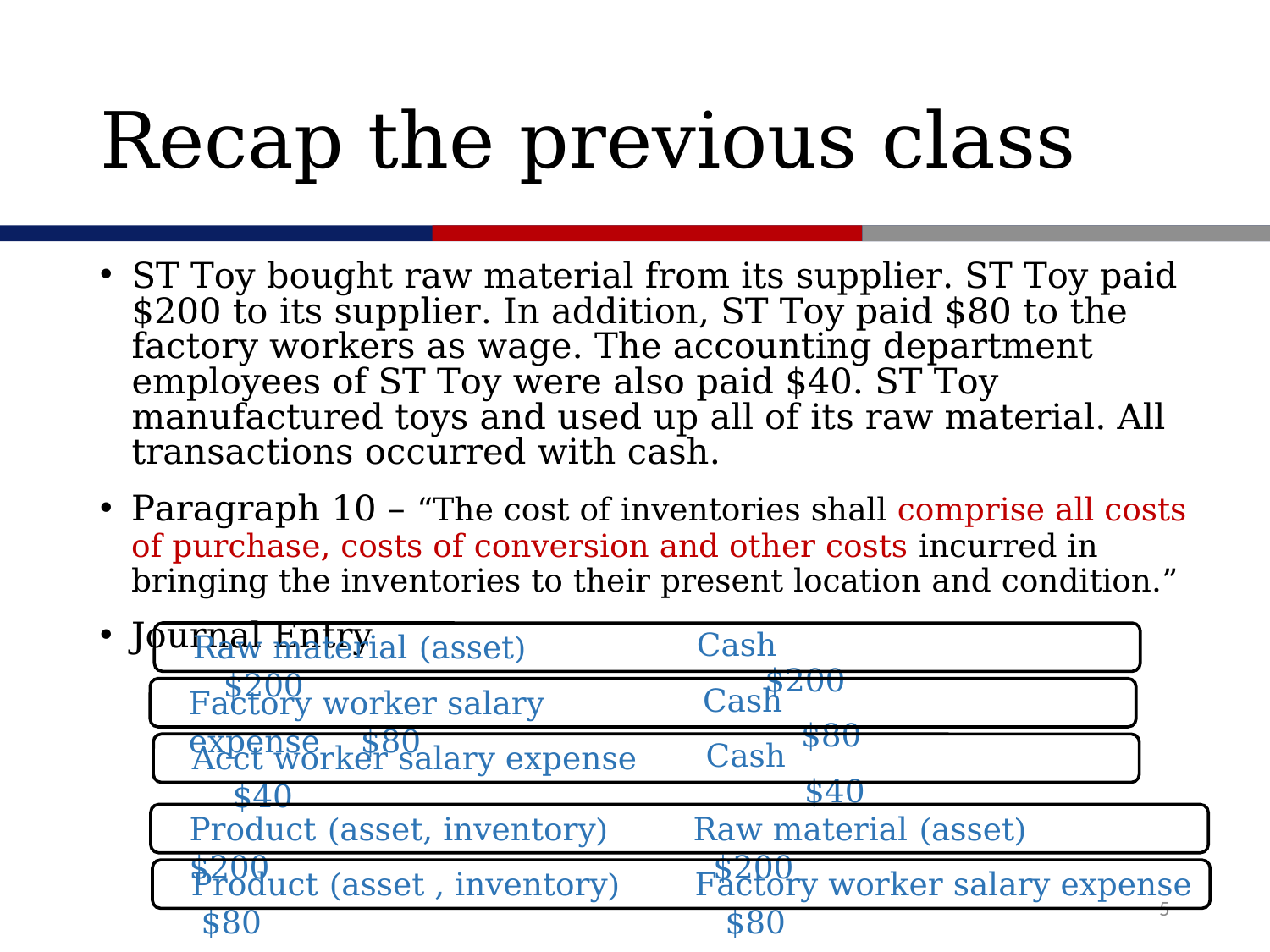

# Recap the previous class
ST Toy bought raw material from its supplier. ST Toy paid $200 to its supplier. In addition, ST Toy paid $80 to the factory workers as wage. The accounting department employees of ST Toy were also paid $40. ST Toy manufactured toys and used up all of its raw material. All transactions occurred with cash.
Paragraph 10 – “The cost of inventories shall comprise all costs of purchase, costs of conversion and other costs incurred in bringing the inventories to their present location and condition.”
Journal Entry
Raw material (asset)                   $200
Cash                                         $200

Factory worker salary expense    $80
 Cash                                            $80

Acct worker salary expense         $40
 Cash                                            $40

Product (asset, inventory)       $200
Raw material (asset)                   $200

Product (asset , inventory)        $80
Factory worker salary expense    $80

5